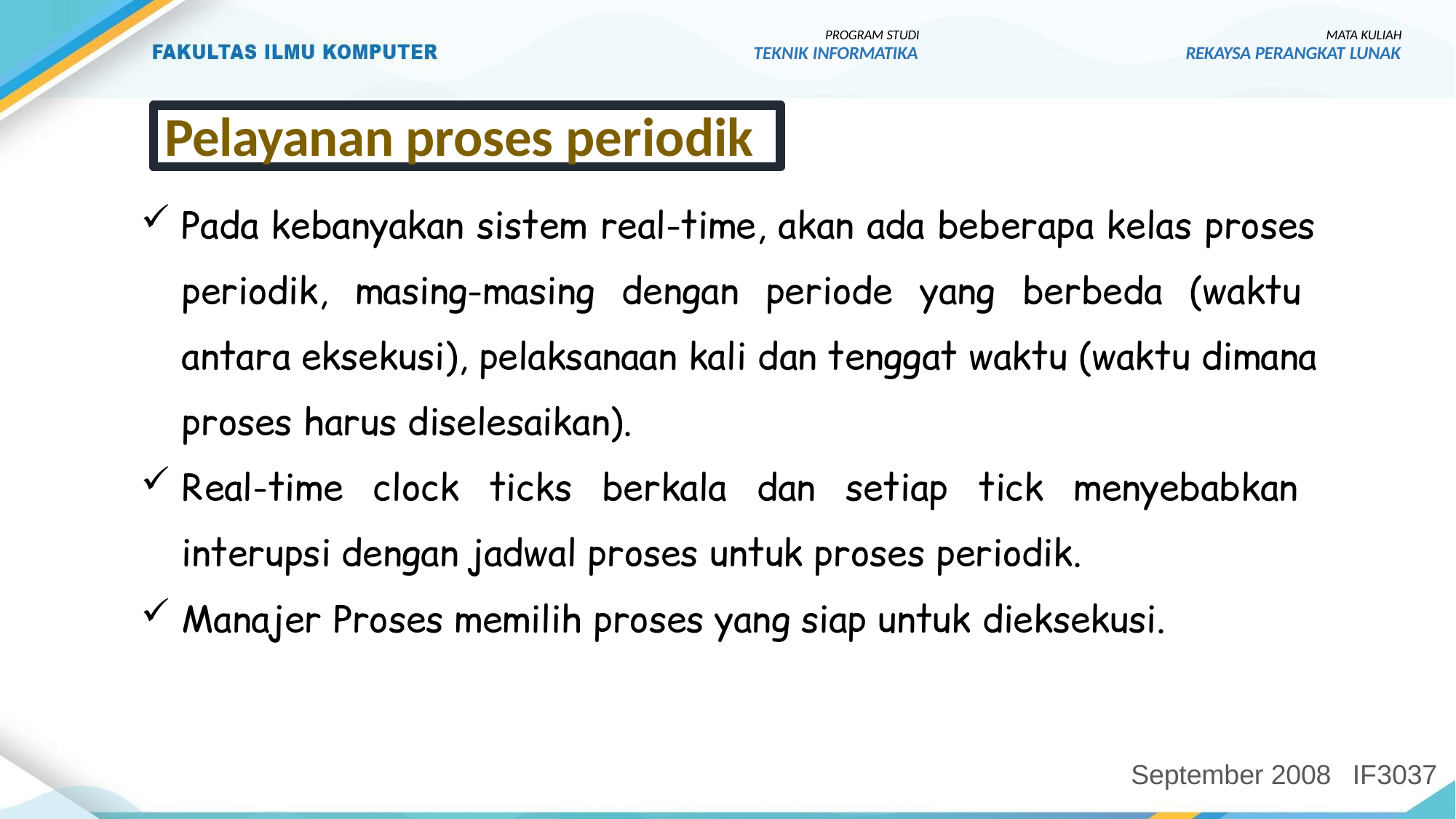

PROGRAM STUDI
TEKNIK INFORMATIKA
MATA KULIAH
REKAYSA PERANGKAT LUNAK
Pelayanan proses periodik
Pada kebanyakan sistem real-time, akan ada beberapa kelas proses  periodik, masing-masing dengan periode yang berbeda (waktu  antara eksekusi), pelaksanaan kali dan tenggat waktu (waktu dimana  proses harus diselesaikan).
Real-time clock ticks berkala dan setiap tick menyebabkan  interupsi dengan jadwal proses untuk proses periodik.
Manajer Proses memilih proses yang siap untuk dieksekusi.
September 2008
IF3037